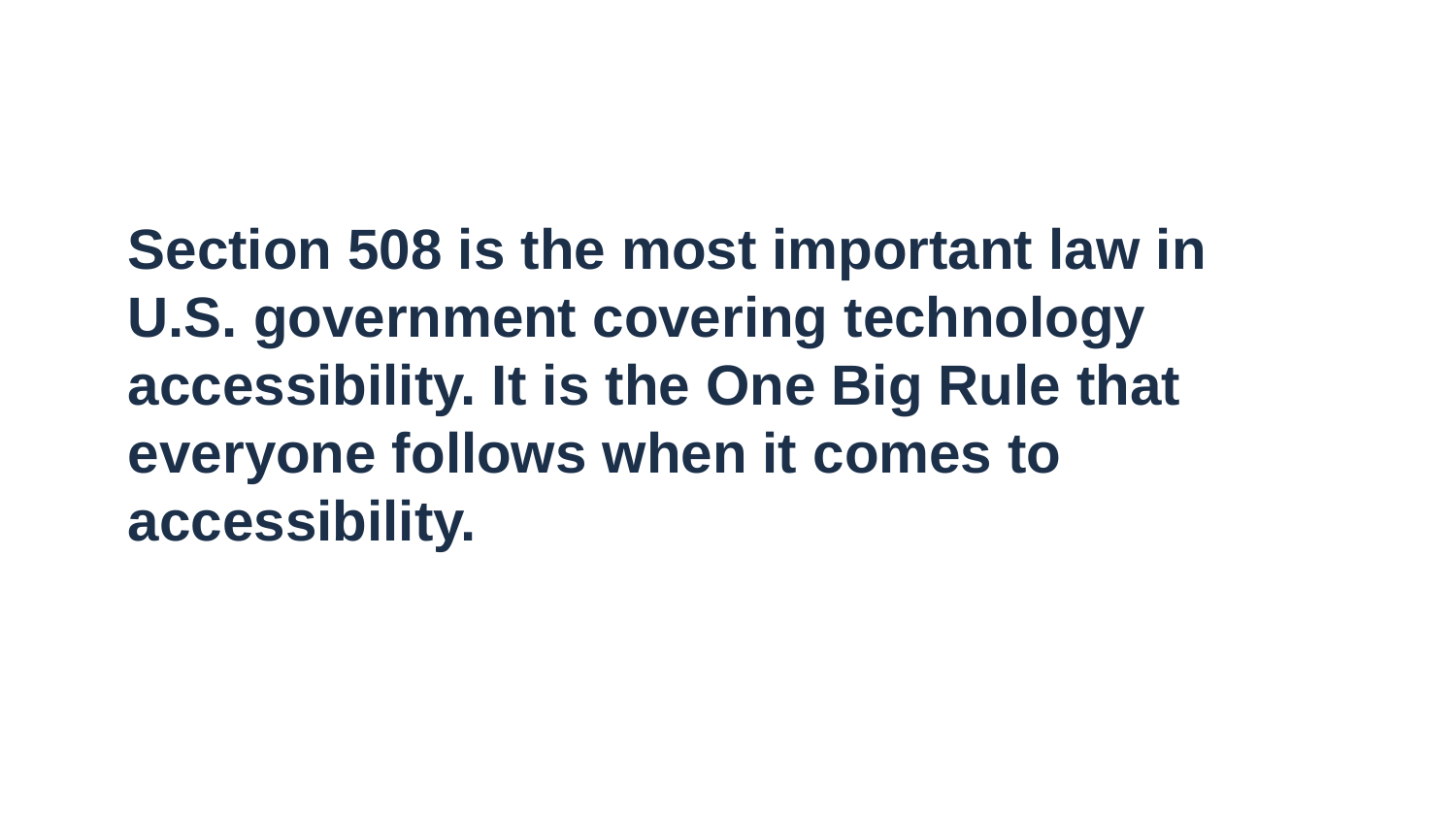

# Section 508 is the most important law in U.S. government covering technology accessibility. It is the One Big Rule that everyone follows when it comes to accessibility.